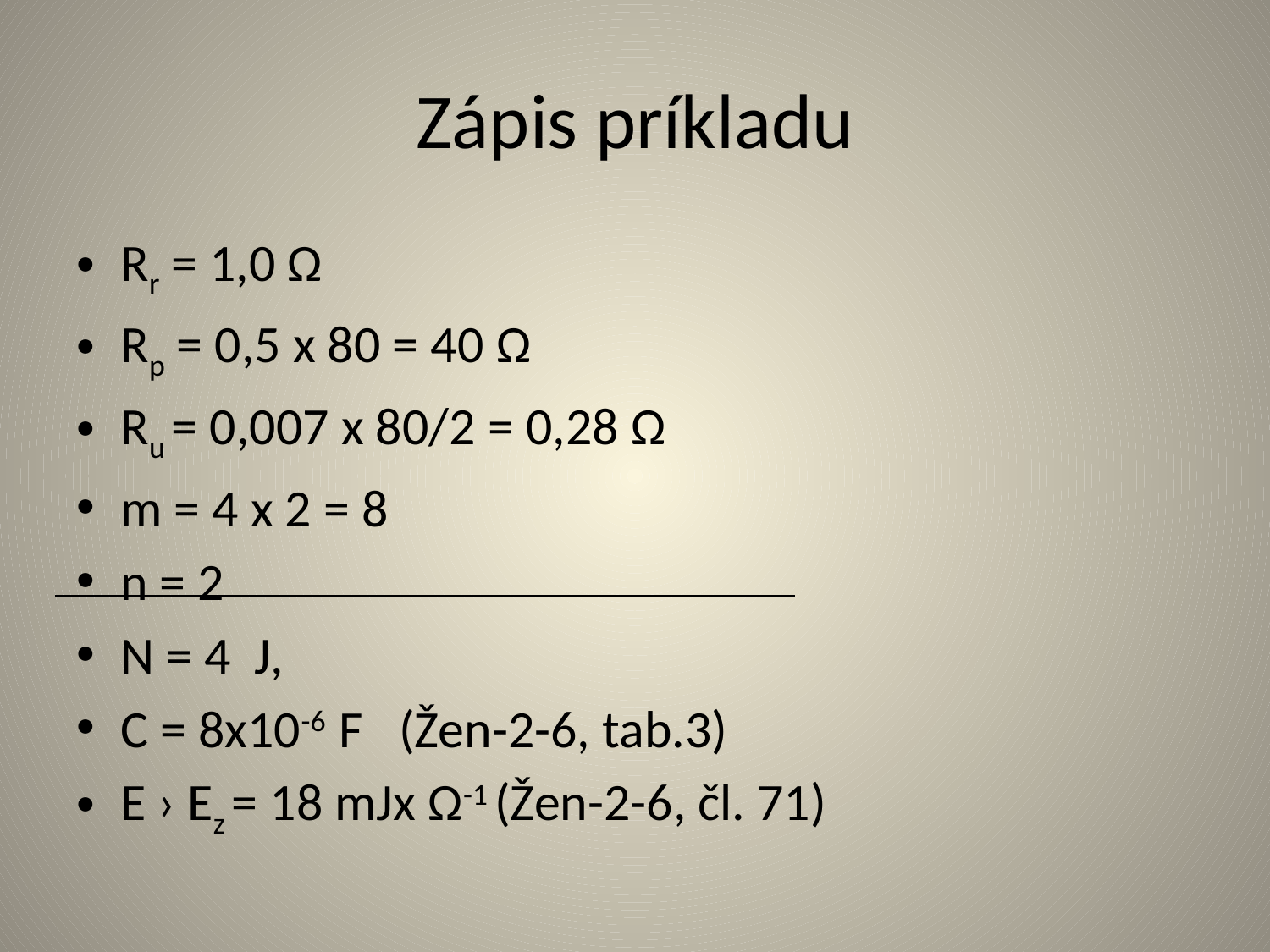

# Zápis príkladu
Rr = 1,0 Ω
Rp = 0,5 x 80 = 40 Ω
Ru = 0,007 x 80/2 = 0,28 Ω
m = 4 x 2 = 8
n = 2
N = 4  J,
C = 8x10-6  F   (Žen-2-6, tab.3)
E › Ez = 18 mJx Ω-1 (Žen-2-6, čl. 71)